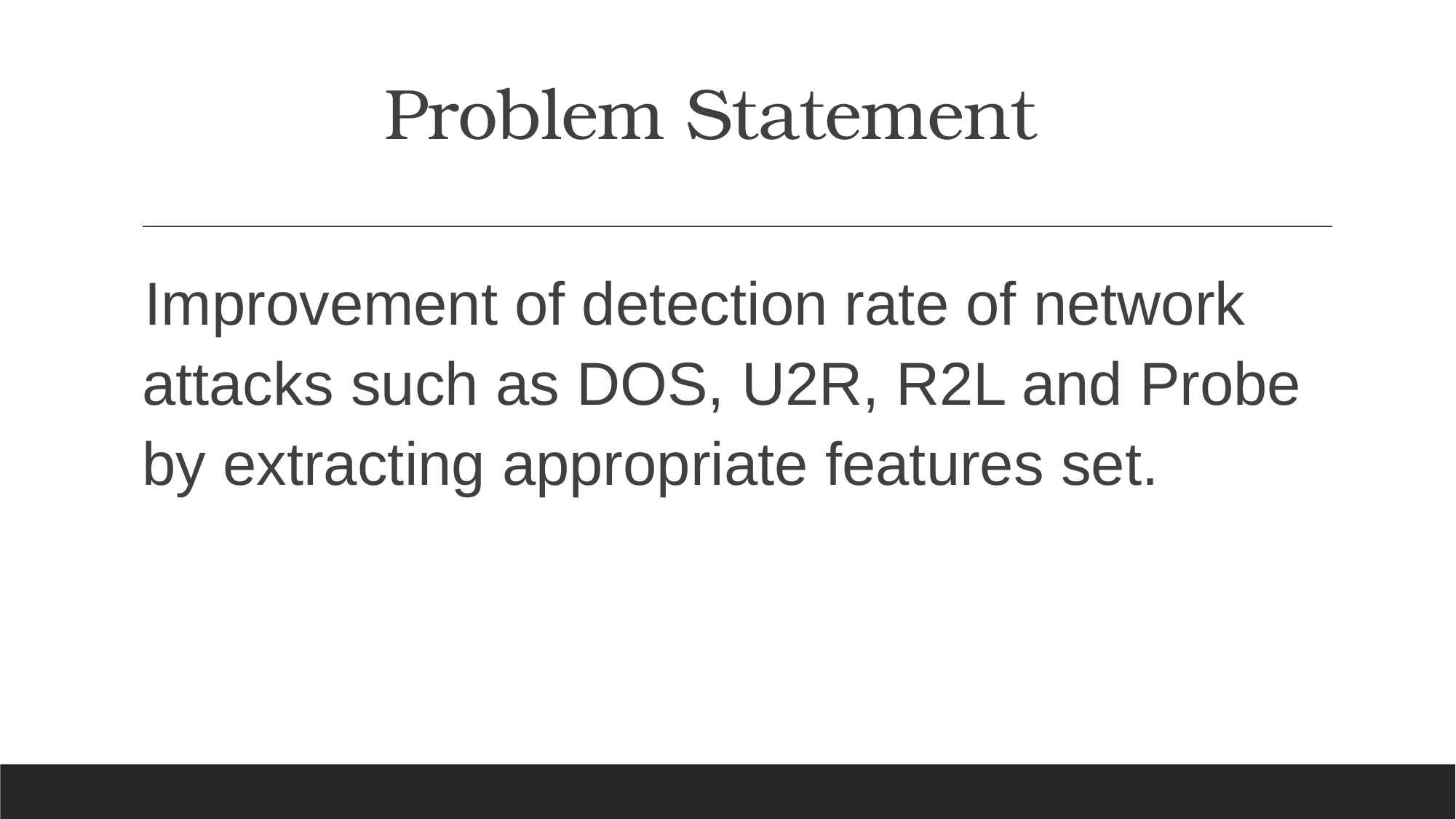

#
           Problem Statement
Improvement of detection rate of network attacks such as DOS, U2R, R2L and Probe by extracting appropriate features set.